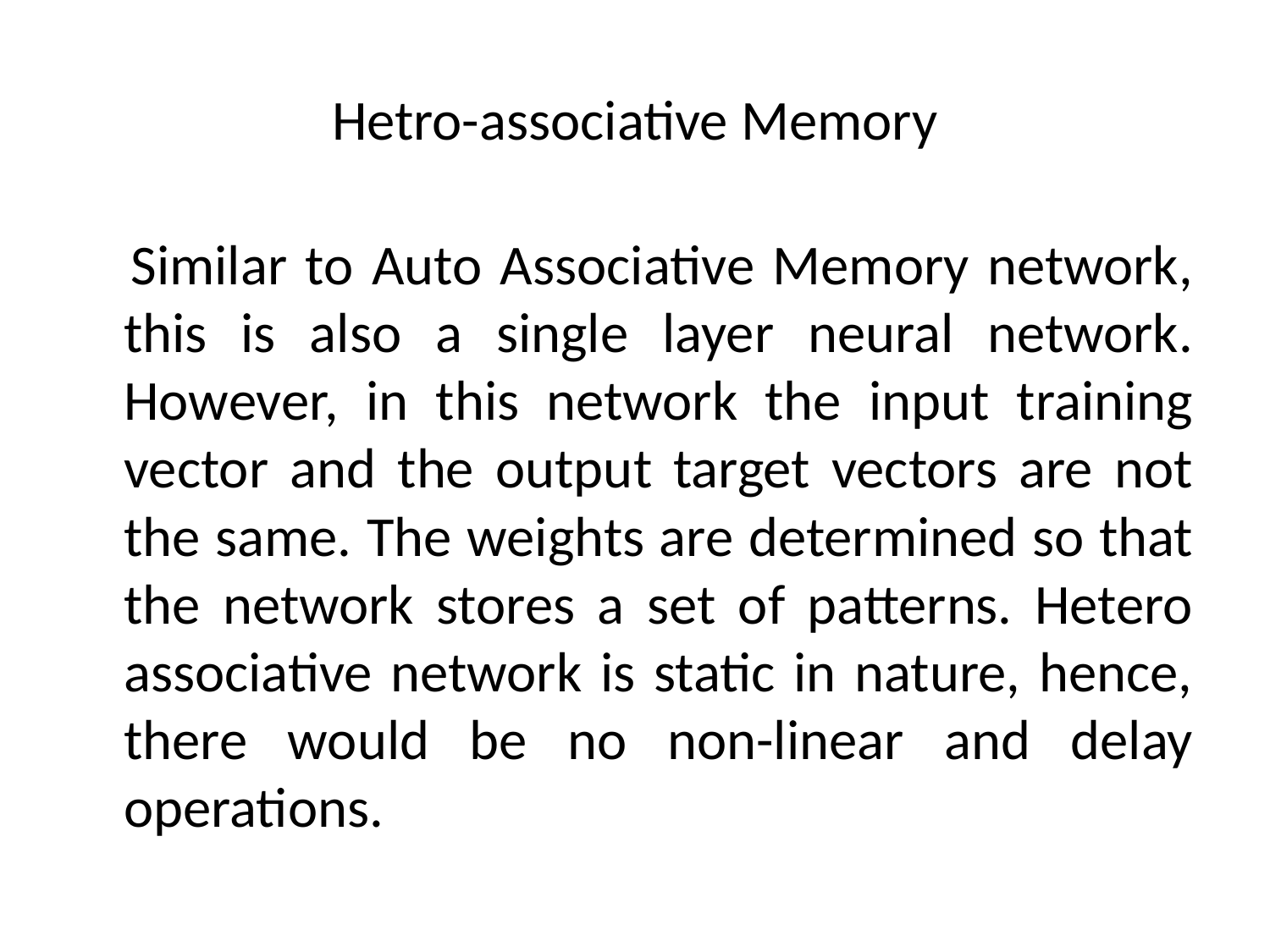

# Hetro-associative Memory
   Similar to Auto Associative Memory network, this is also a single layer neural network. However, in this network the input training vector and the output target vectors are not the same. The weights are determined so that the network stores a set of patterns. Hetero associative network is static in nature, hence, there would be no non-linear and delay operations.